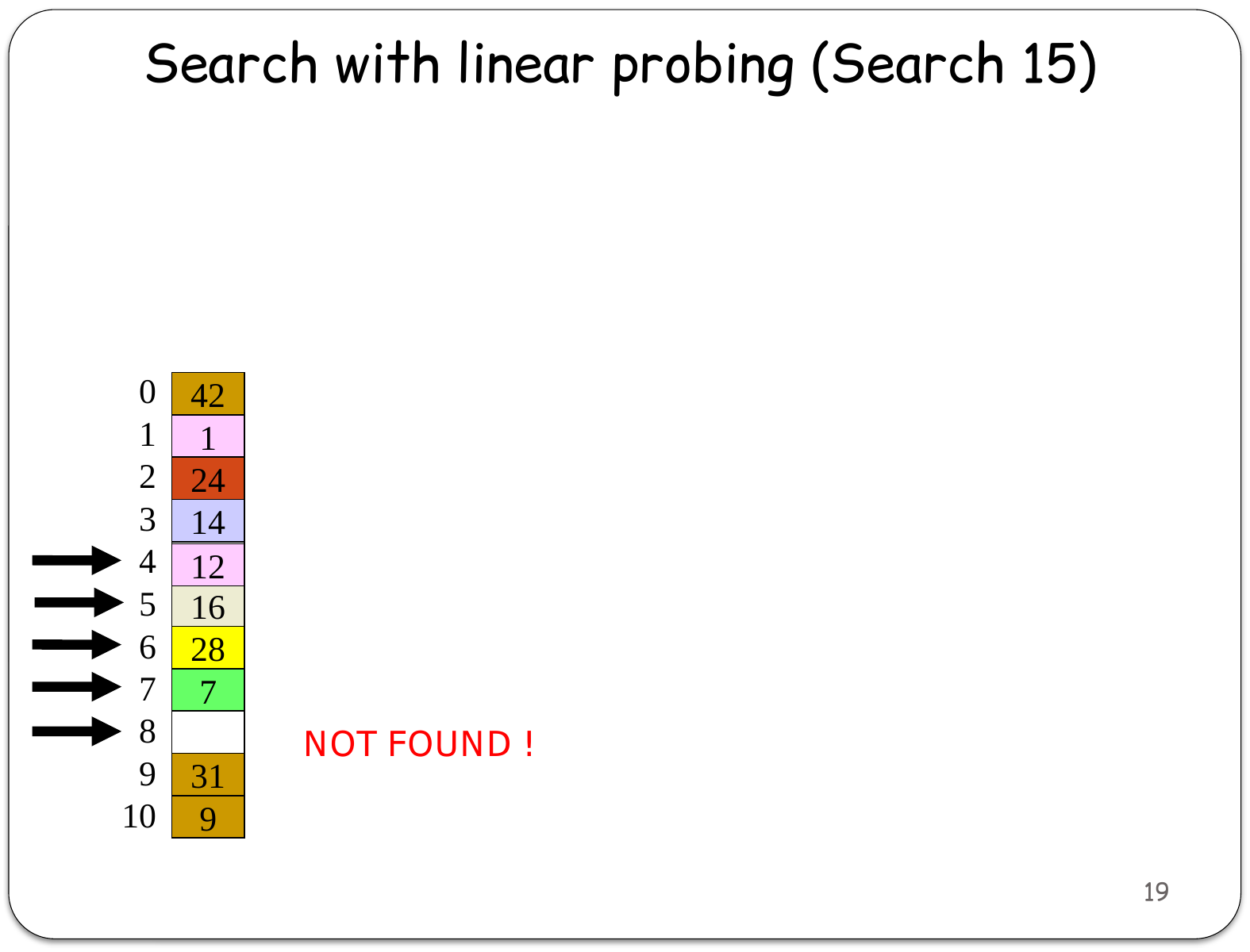

# Search with linear probing (Search 15)
0
1
2
3
4
5
6
7
8
9
10

42
1
24
14
12
16
28
7
31
9

NOT FOUND !

19